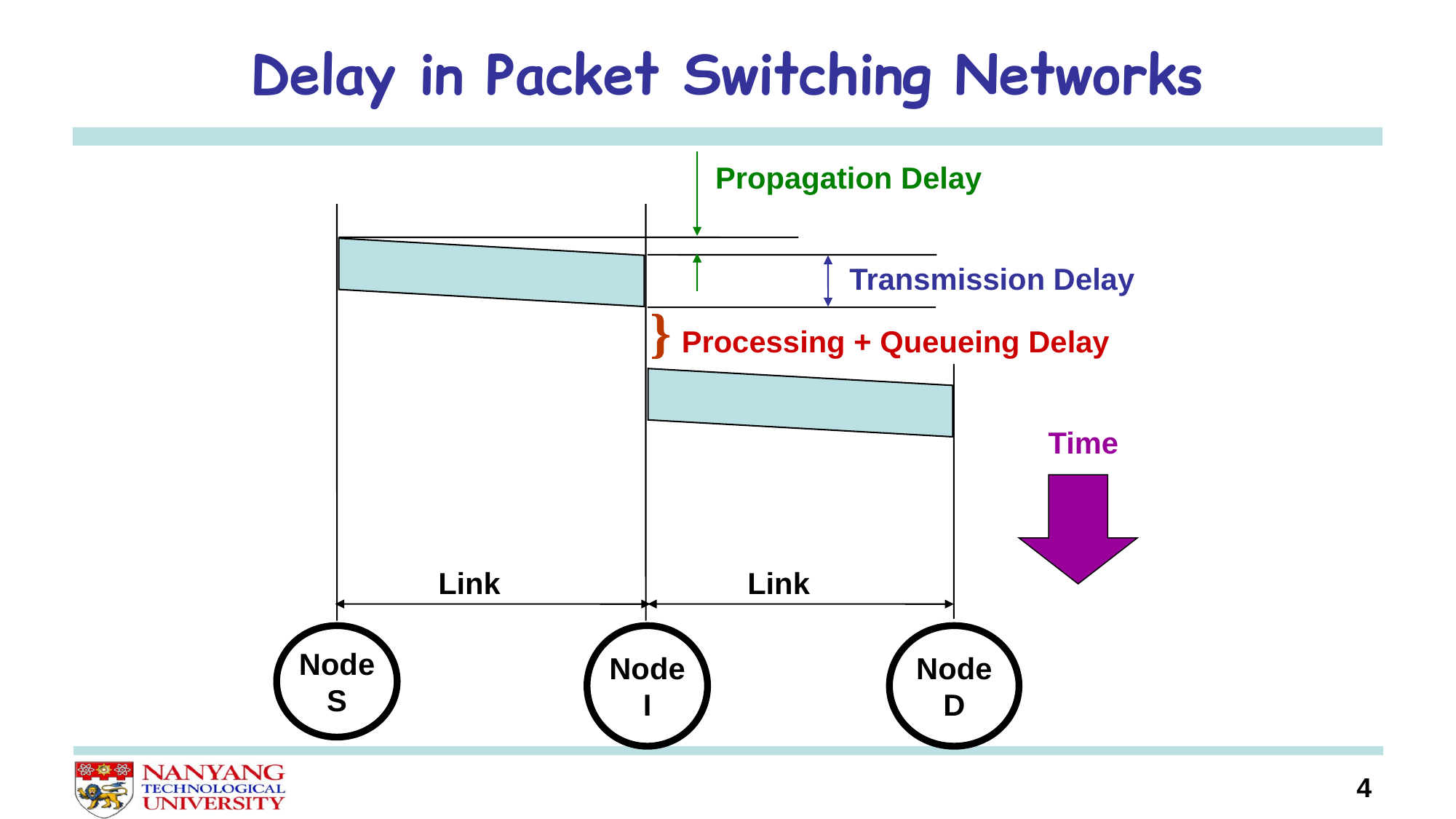

# Delay in Packet Switching Networks

Propagation Delay

Transmission Delay

}

Processing + Queueing Delay

Time

Link
Link

Node
S
Node
I
Node
D

4